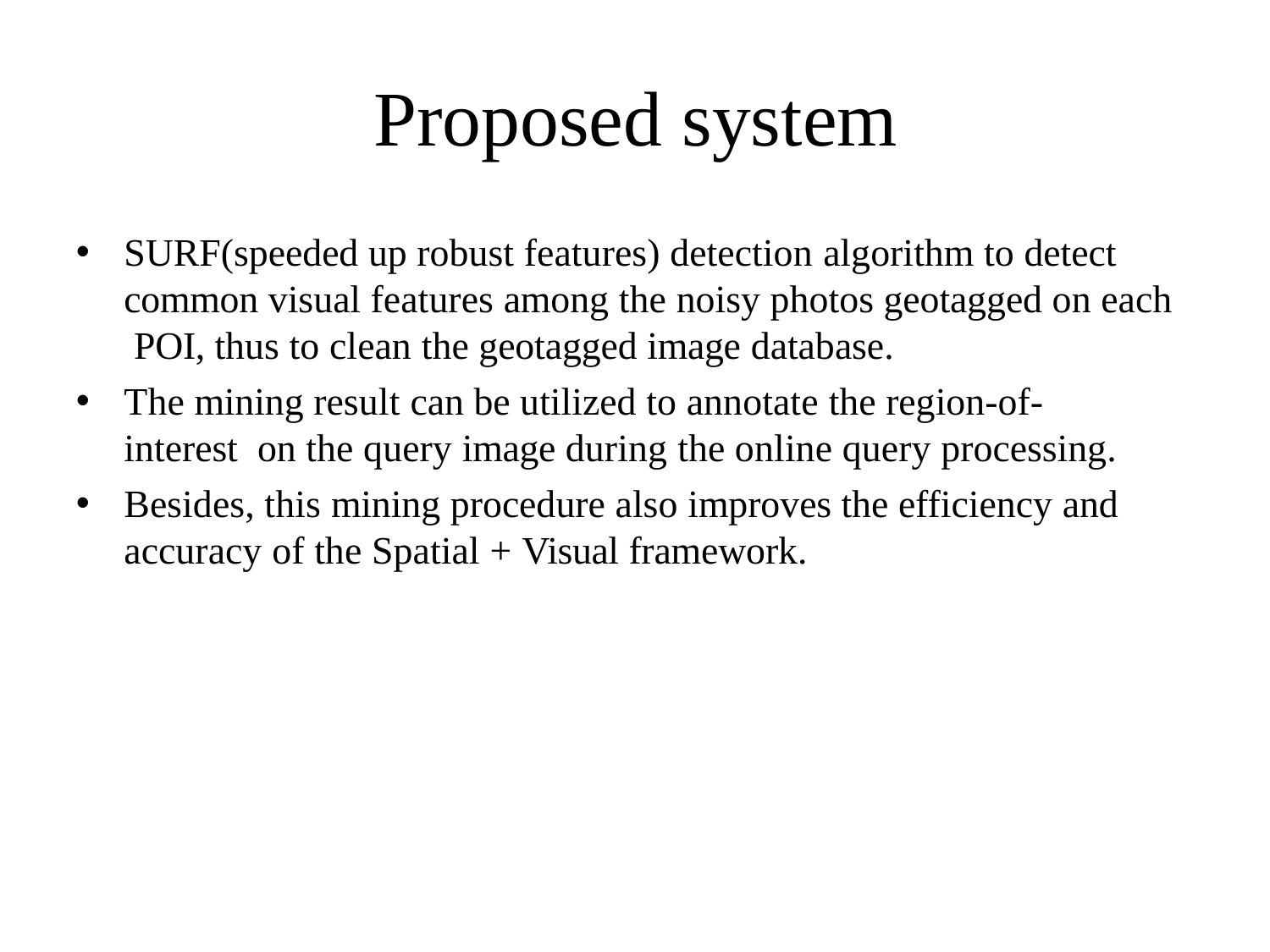

# Proposed system
SURF(speeded up robust features) detection algorithm to detect  common visual features among the noisy photos geotagged on each  POI, thus to clean the geotagged image database.
The mining result can be utilized to annotate the region-of-interest  on the query image during the online query processing.
Besides, this mining procedure also improves the efficiency and
accuracy of the Spatial + Visual framework.